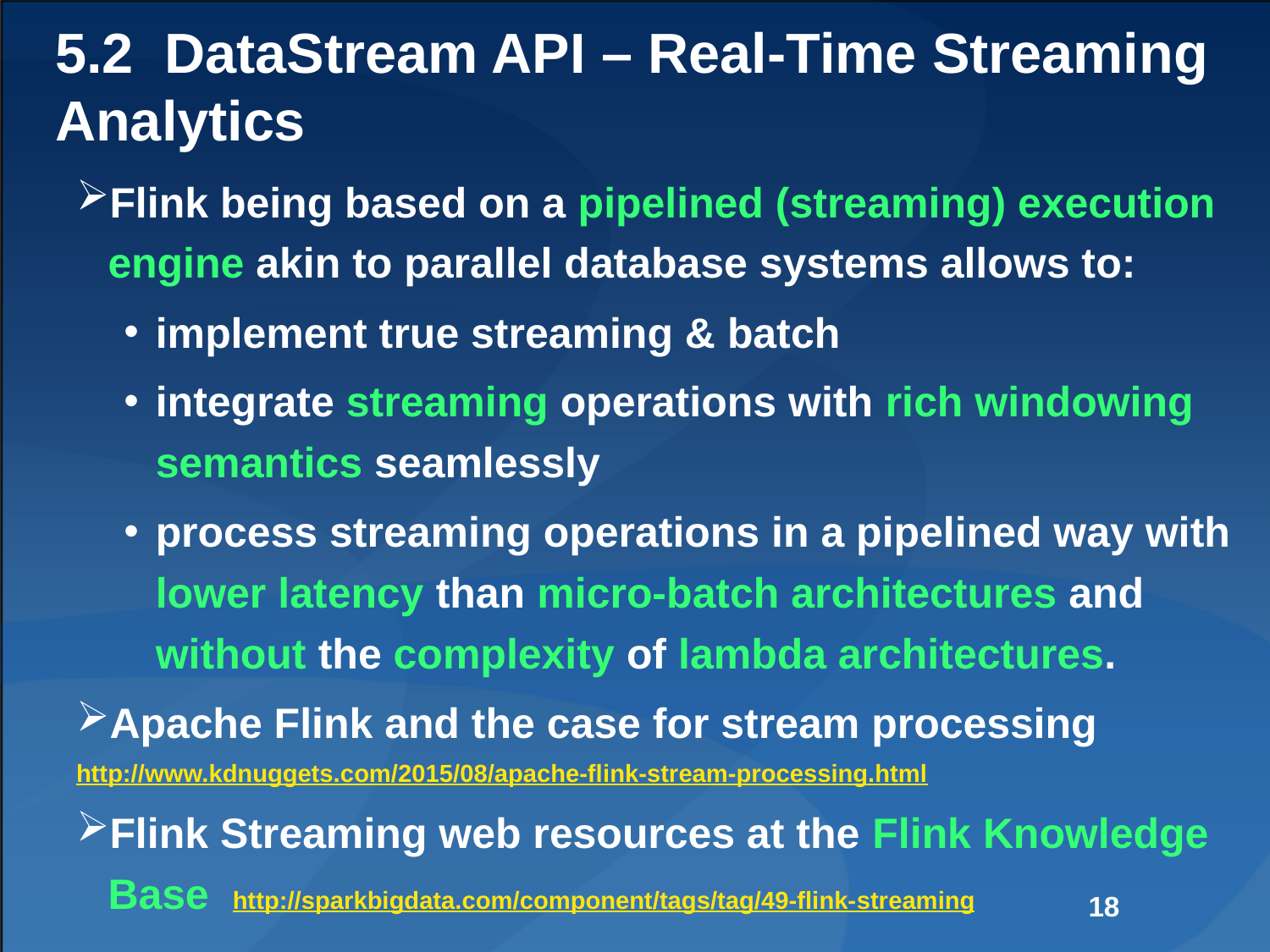

# 5.2  DataStream API – Real-Time Streaming Analytics
Flink being based on a pipelined (streaming) execution engine akin to parallel database systems allows to:
implement true streaming & batch
integrate streaming operations with rich windowing semantics seamlessly
process streaming operations in a pipelined way with lower latency than micro-batch architectures and without the complexity of lambda architectures.
Apache Flink and the case for stream processing
http://www.kdnuggets.com/2015/08/apache-flink-stream-processing.html
Flink Streaming web resources at the Flink Knowledge Base  http://sparkbigdata.com/component/tags/tag/49-flink-streaming

18